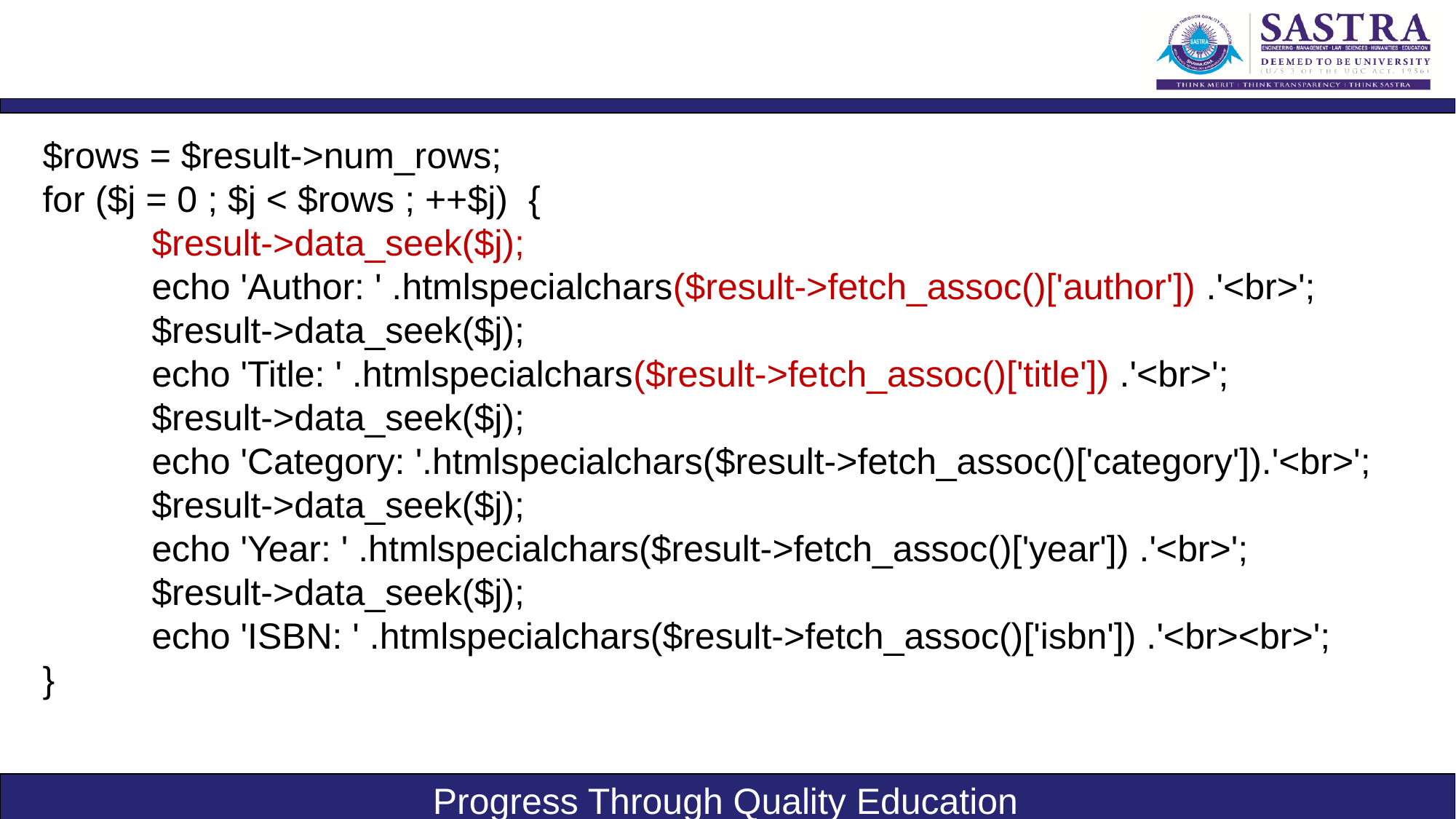

#
$rows = $result->num_rows;
for ($j = 0 ; $j < $rows ; ++$j)  {
	$result->data_seek($j);
	echo 'Author: ' .htmlspecialchars($result->fetch_assoc()['author']) .'<br>';
	$result->data_seek($j);
	echo 'Title: ' .htmlspecialchars($result->fetch_assoc()['title']) .'<br>';
	$result->data_seek($j);
	echo 'Category: '.htmlspecialchars($result->fetch_assoc()['category']).'<br>';
	$result->data_seek($j);
	echo 'Year: ' .htmlspecialchars($result->fetch_assoc()['year']) .'<br>';
	$result->data_seek($j);
	echo 'ISBN: ' .htmlspecialchars($result->fetch_assoc()['isbn']) .'<br><br>';
}